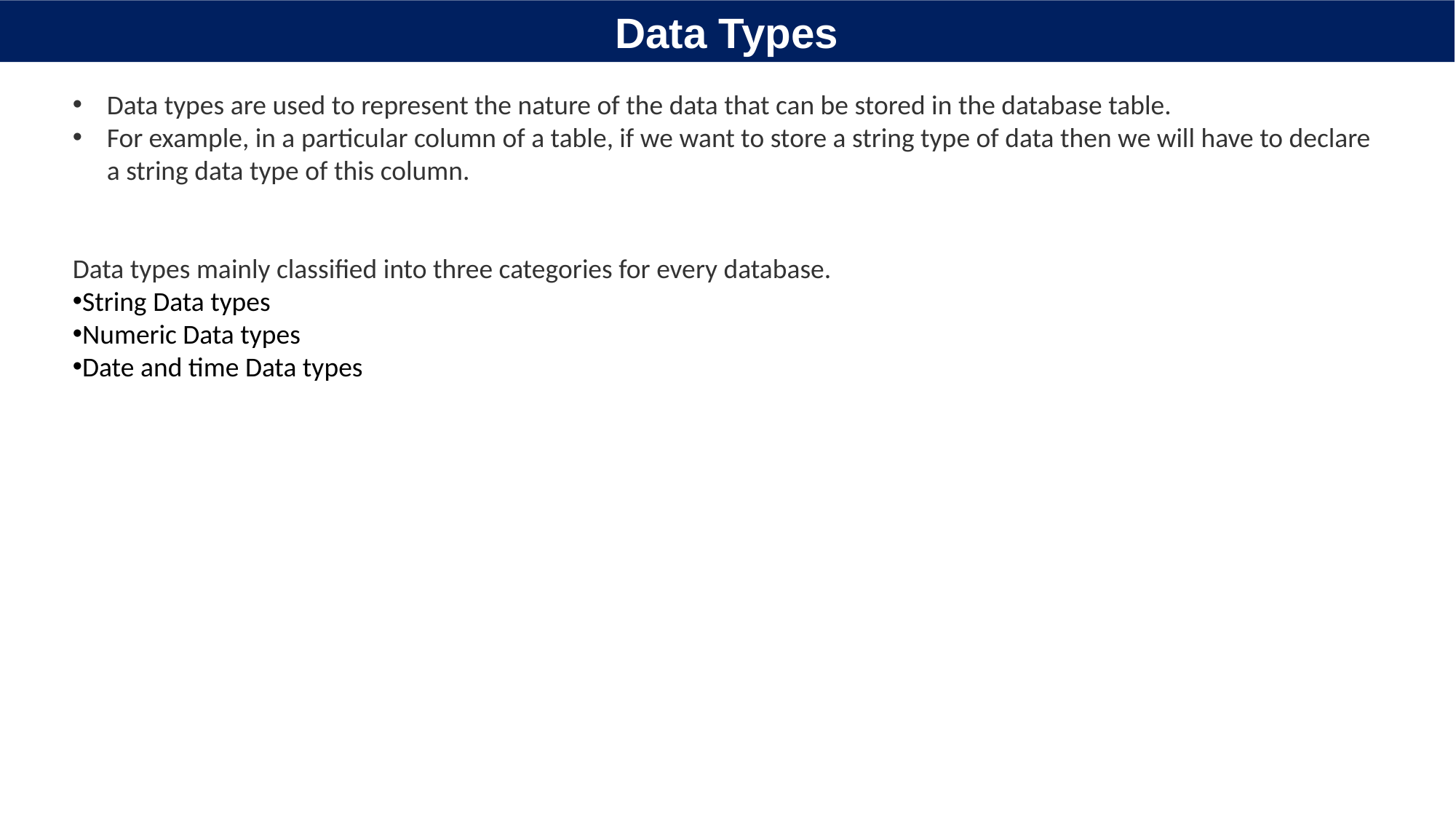

Data Types
Data types are used to represent the nature of the data that can be stored in the database table.
For example, in a particular column of a table, if we want to store a string type of data then we will have to declare a string data type of this column.

Data types mainly classified into three categories for every database.
String Data types
Numeric Data types
Date and time Data types